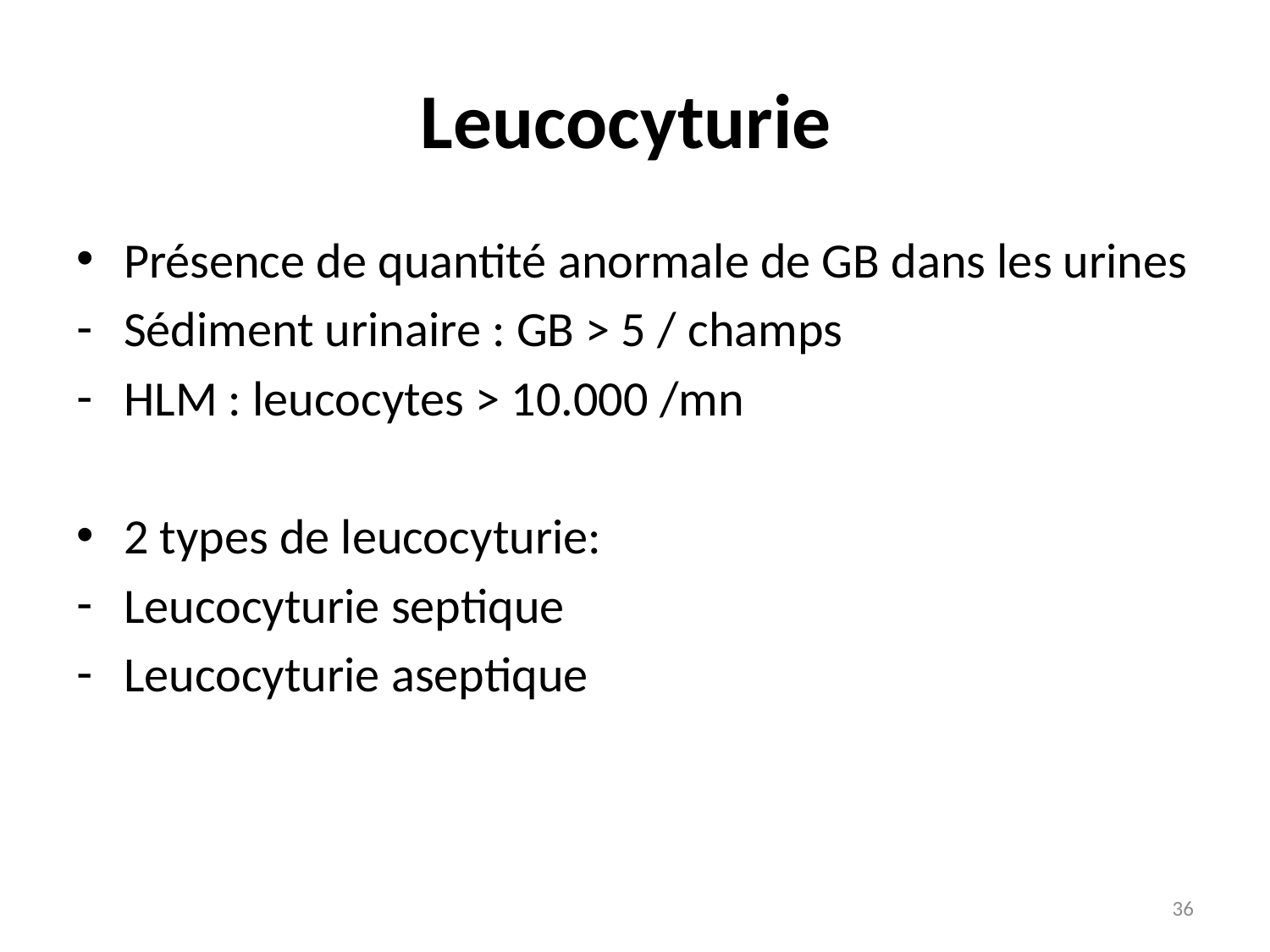

# Leucocyturie
Présence de quantité anormale de GB dans les urines
Sédiment urinaire : GB > 5 / champs
HLM : leucocytes > 10.000 /mn

2 types de leucocyturie:
Leucocyturie septique
Leucocyturie aseptique
36